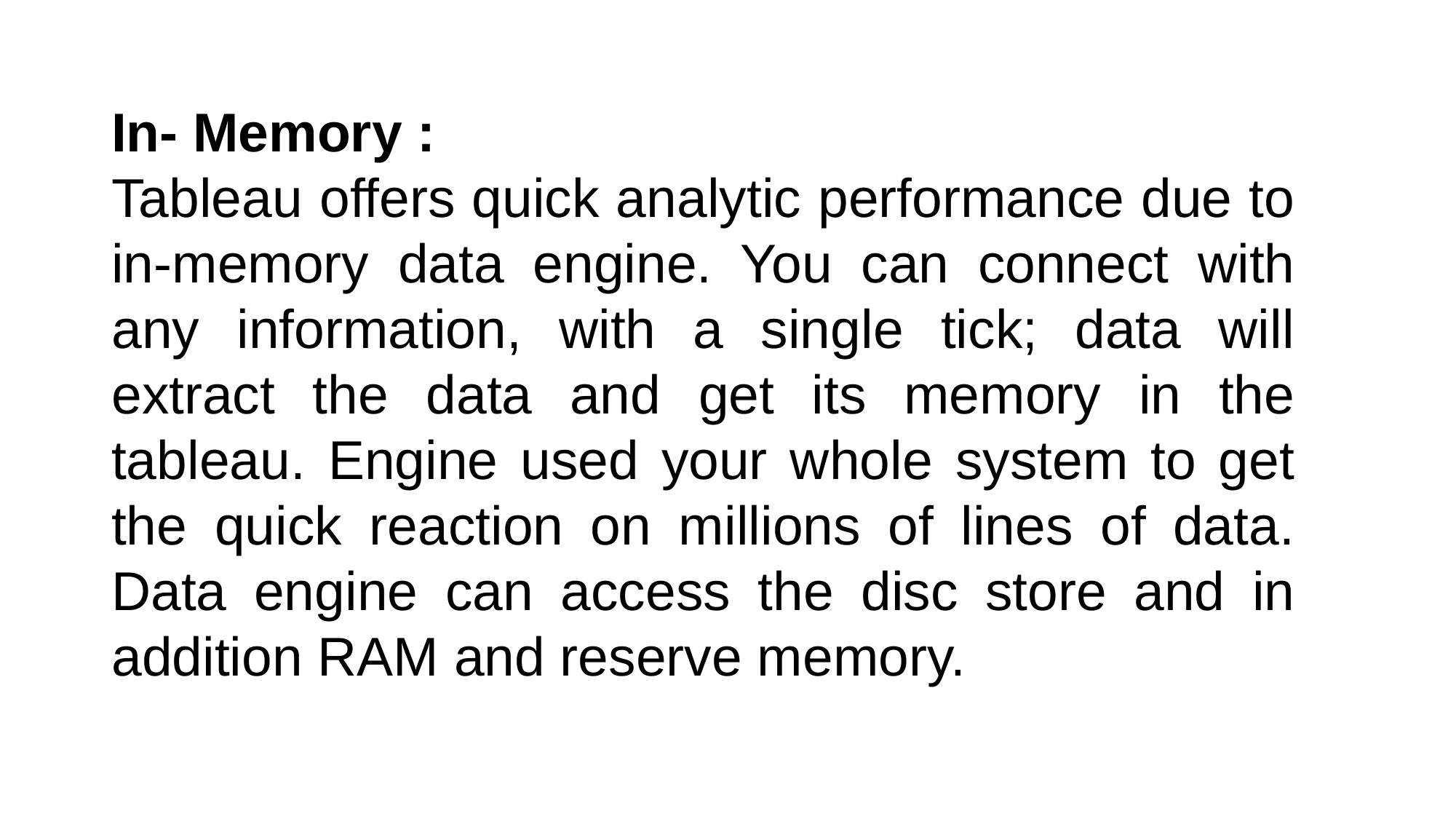

In- Memory :
Tableau offers quick analytic performance due to in-memory data engine. You can connect with any information, with a single tick; data will extract the data and get its memory in the tableau. Engine used your whole system to get the quick reaction on millions of lines of data. Data engine can access the disc store and in addition RAM and reserve memory.